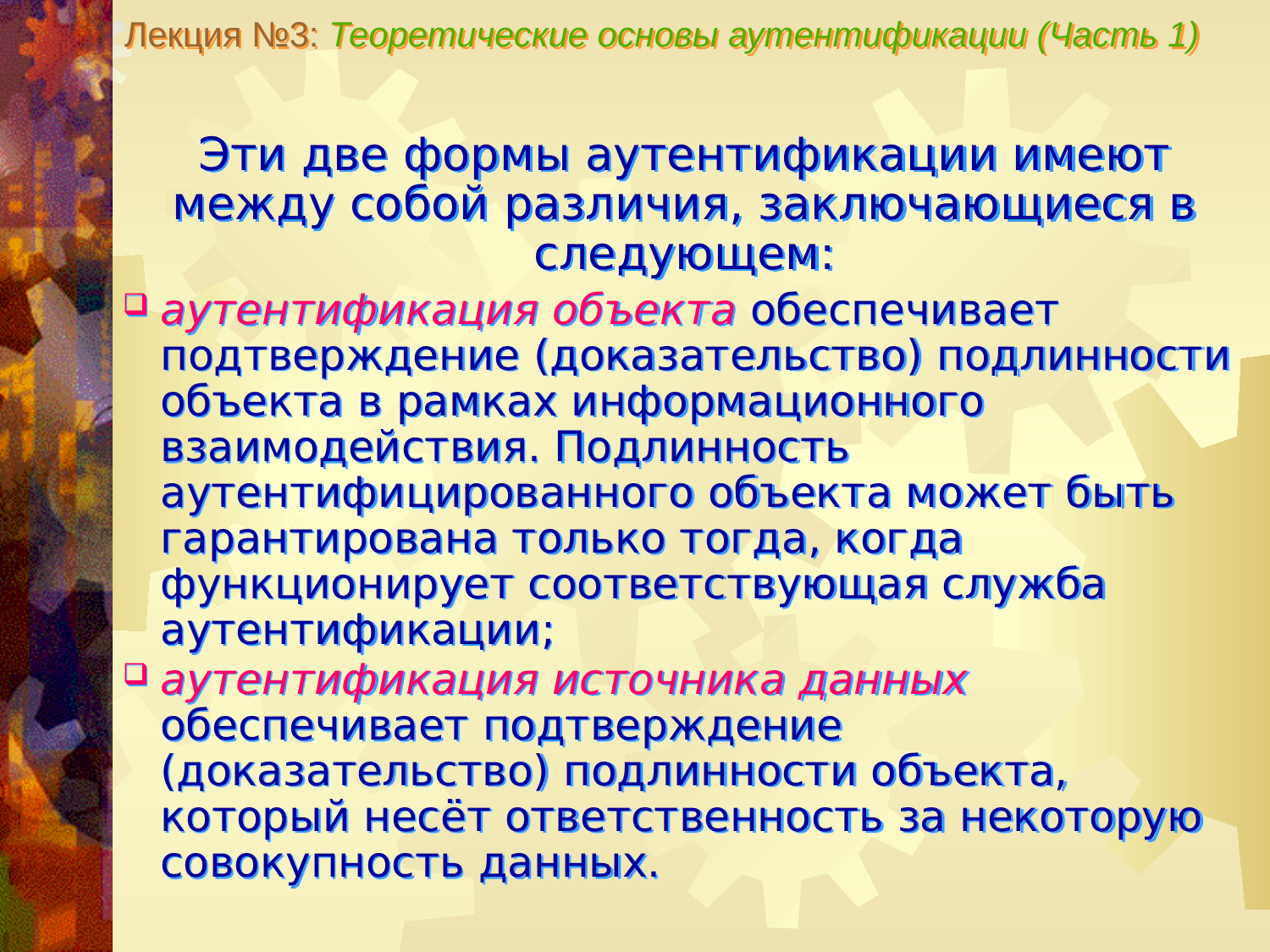

Лекция №3: Теоретические основы аутентификации (Часть 1)
Эти две формы аутентификации имеют между собой различия, заключающиеся в следующем:
аутентификация объекта обеспечивает подтверждение (доказательство) подлинности объекта в рамках информационного взаимодействия. Подлинность аутентифицированного объекта может быть гарантирована только тогда, когда функционирует соответствующая служба аутентификации;
аутентификация источника данных обеспечивает подтверждение (доказательство) подлинности объекта, который несёт ответственность за некоторую совокупность данных.